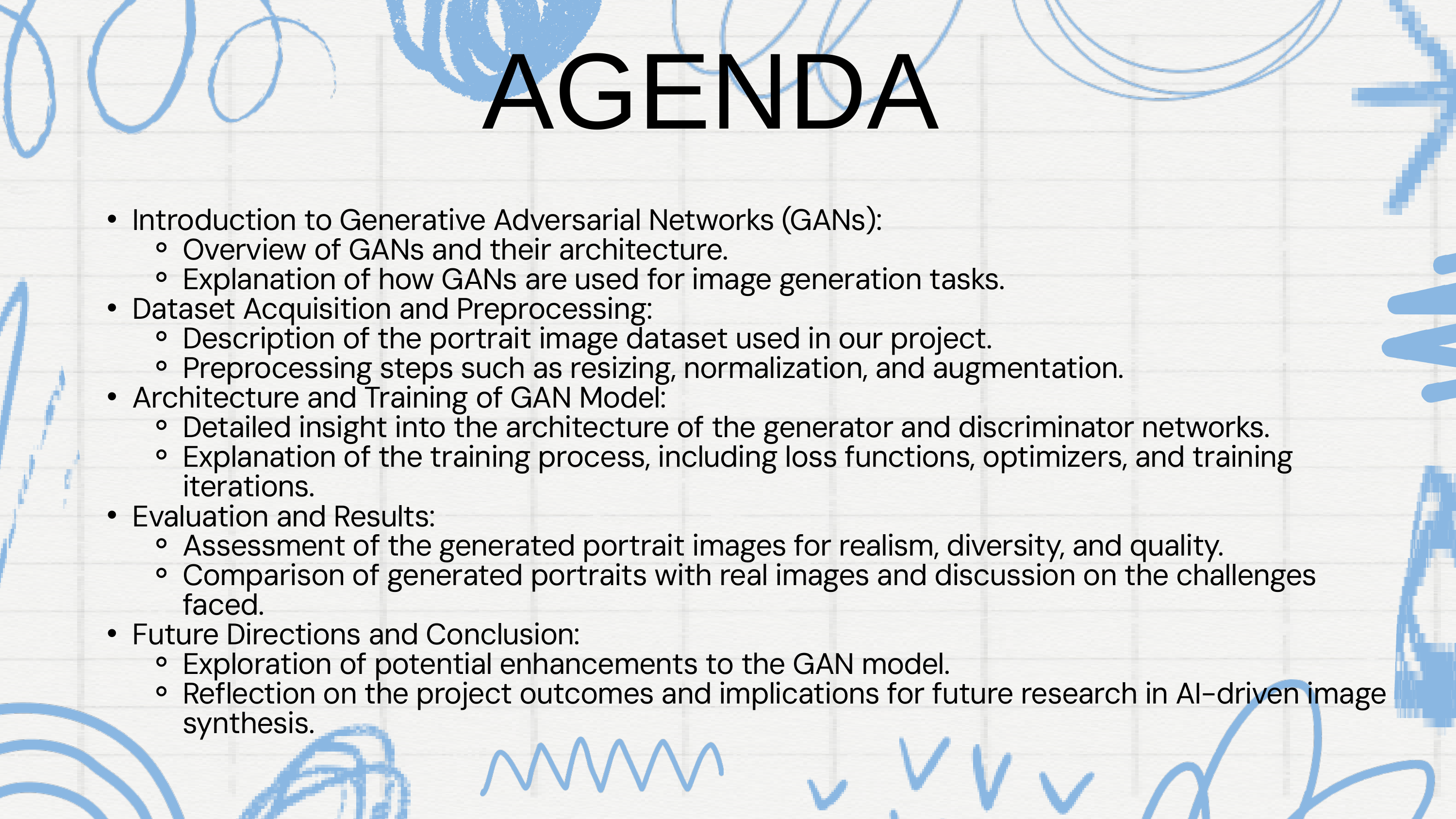

AGENDA

Introduction to Generative Adversarial Networks (GANs):
Overview of GANs and their architecture.
Explanation of how GANs are used for image generation tasks.
Dataset Acquisition and Preprocessing:
Description of the portrait image dataset used in our project.
Preprocessing steps such as resizing, normalization, and augmentation.
Architecture and Training of GAN Model:
Detailed insight into the architecture of the generator and discriminator networks.
Explanation of the training process, including loss functions, optimizers, and training iterations.
Evaluation and Results:
Assessment of the generated portrait images for realism, diversity, and quality.
Comparison of generated portraits with real images and discussion on the challenges faced.
Future Directions and Conclusion:
Exploration of potential enhancements to the GAN model.
Reflection on the project outcomes and implications for future research in AI-driven image synthesis.